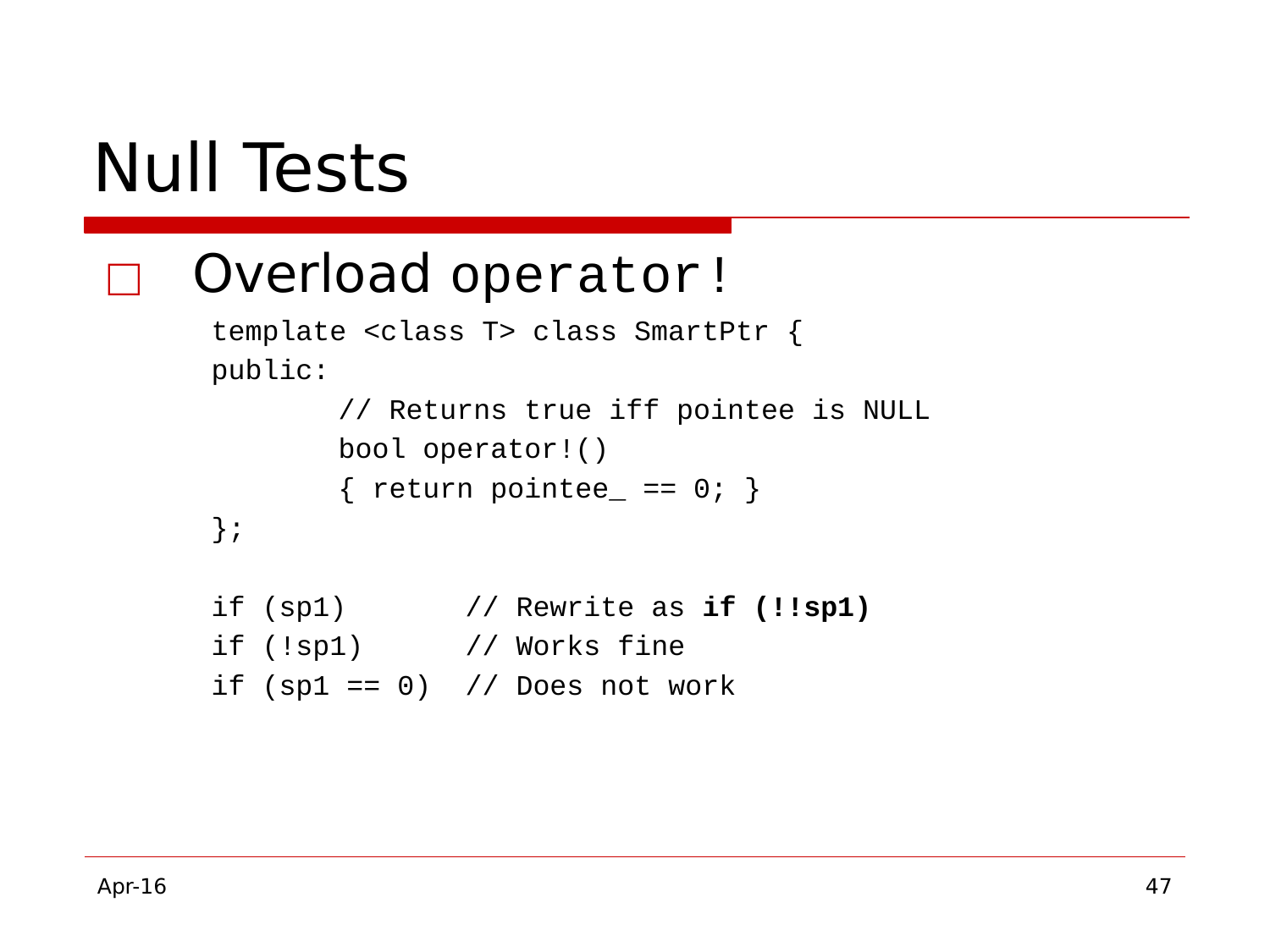

# Null Tests
Overload operator!

template <class T> class SmartPtr {
public:
	// Returns true iff pointee is NULL
	bool operator!()
	{ return pointee_ == 0; }
};

if (sp1) 	// Rewrite as if (!!sp1)
if (!sp1) 	// Works fine
if (sp1 == 0) 	// Does not work
Apr-16
47